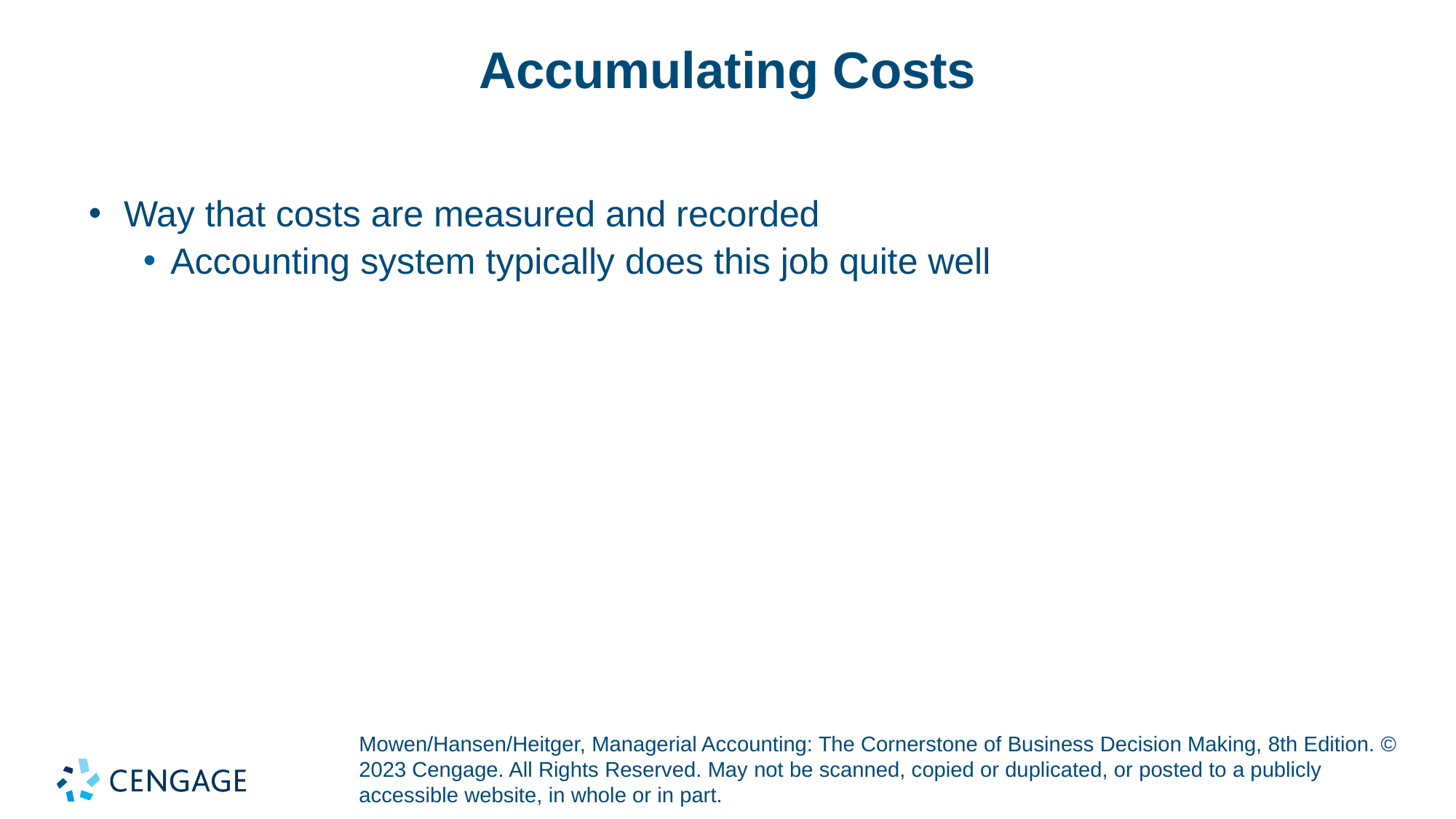

# Accumulating Costs
Way that costs are measured and recorded
Accounting system typically does this job quite well